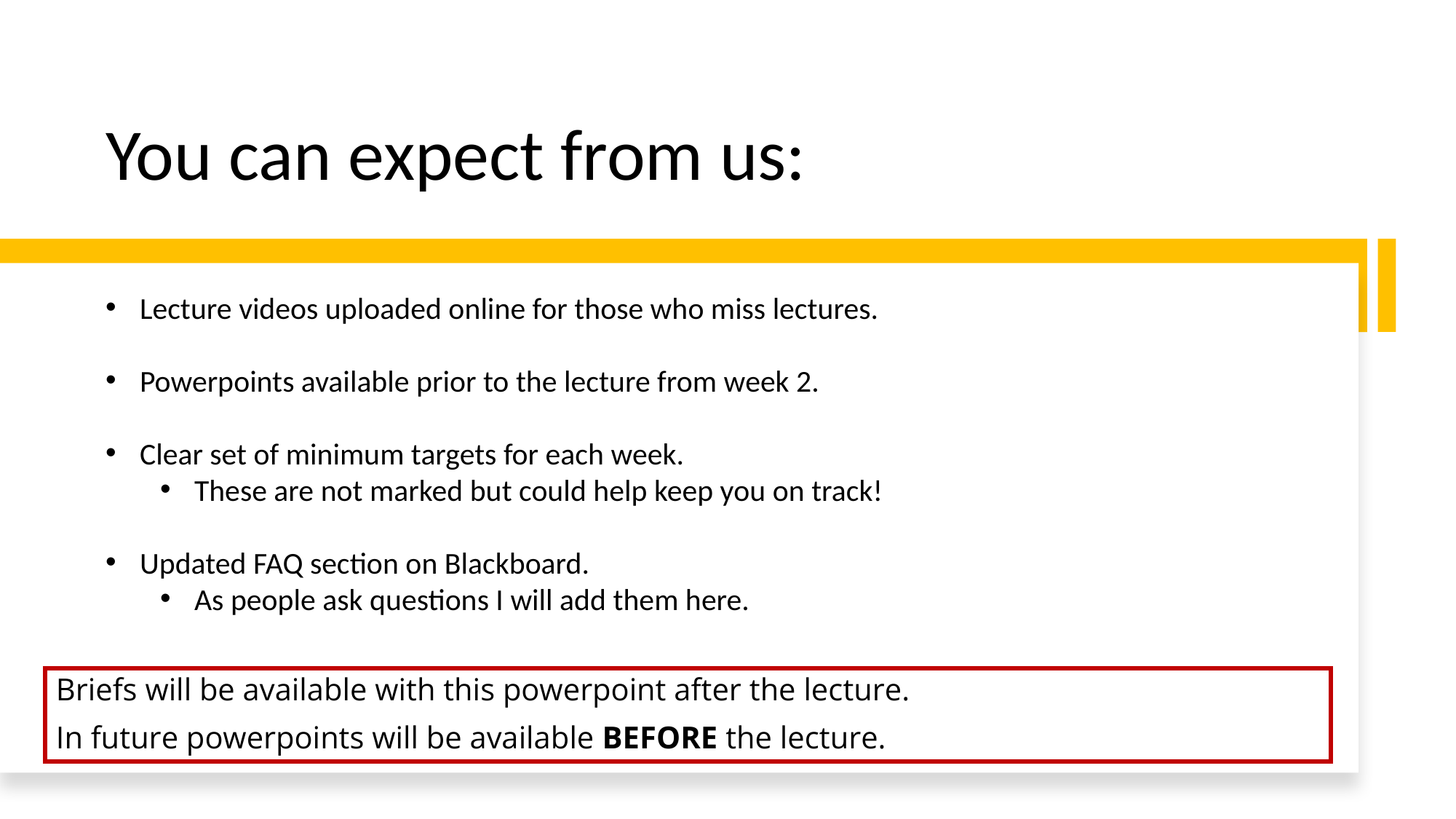

# You can expect from us:

Lecture videos uploaded online for those who miss lectures.

Powerpoints available prior to the lecture from week 2.

Clear set of minimum targets for each week.
These are not marked but could help keep you on track!

Updated FAQ section on Blackboard.
As people ask questions I will add them here.
Briefs will be available with this powerpoint after the lecture.
In future powerpoints will be available BEFORE the lecture.